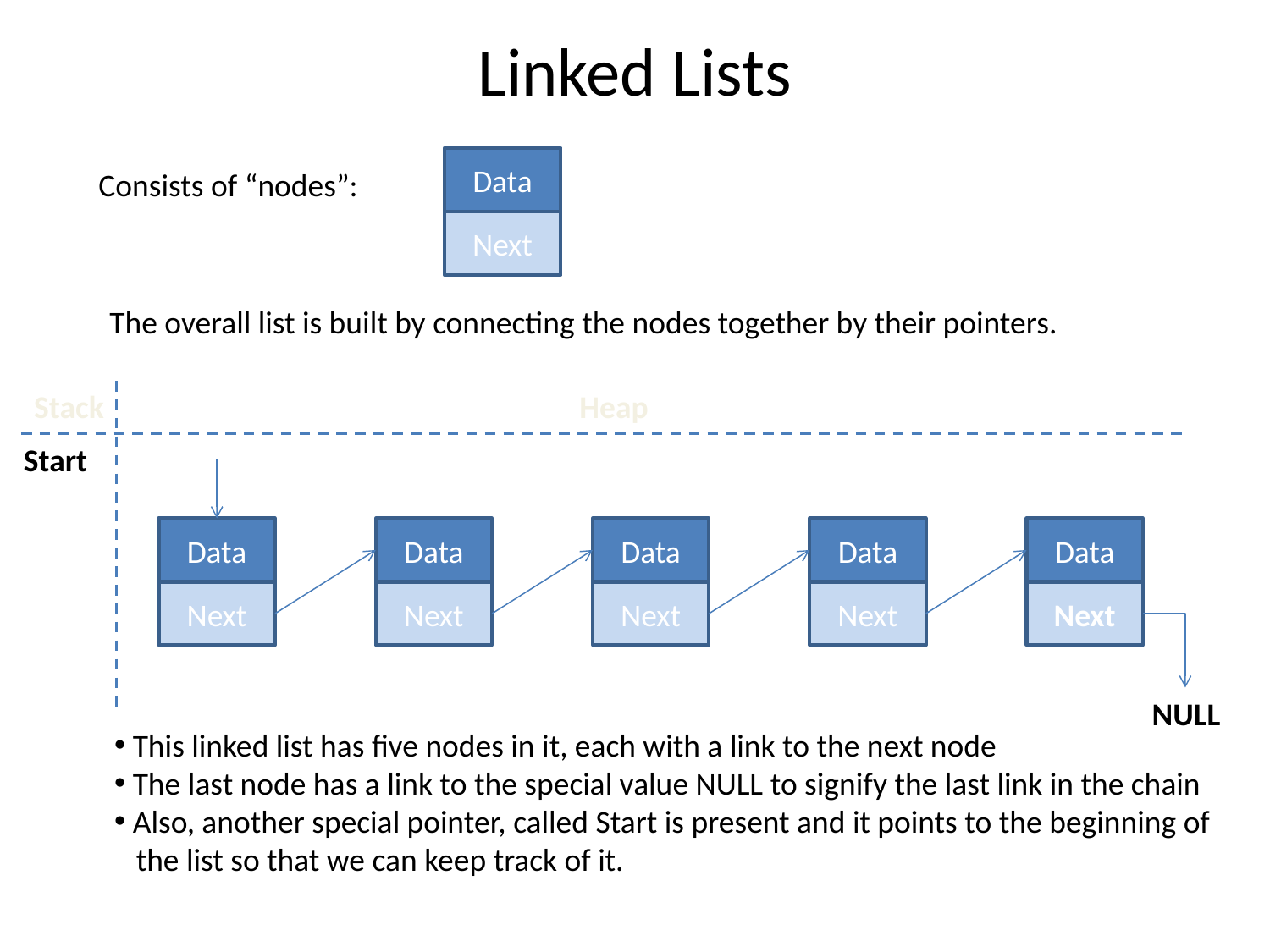

# Linked Lists
Data
Consists of “nodes”:
Next
The overall list is built by connecting the nodes together by their pointers.
Stack
Heap
Start
Data
Next
Data
Next
Data
Next
Data
Next
Data
Next
NULL
 This linked list has five nodes in it, each with a link to the next node
 The last node has a link to the special value NULL to signify the last link in the chain
 Also, another special pointer, called Start is present and it points to the beginning of
   the list so that we can keep track of it.